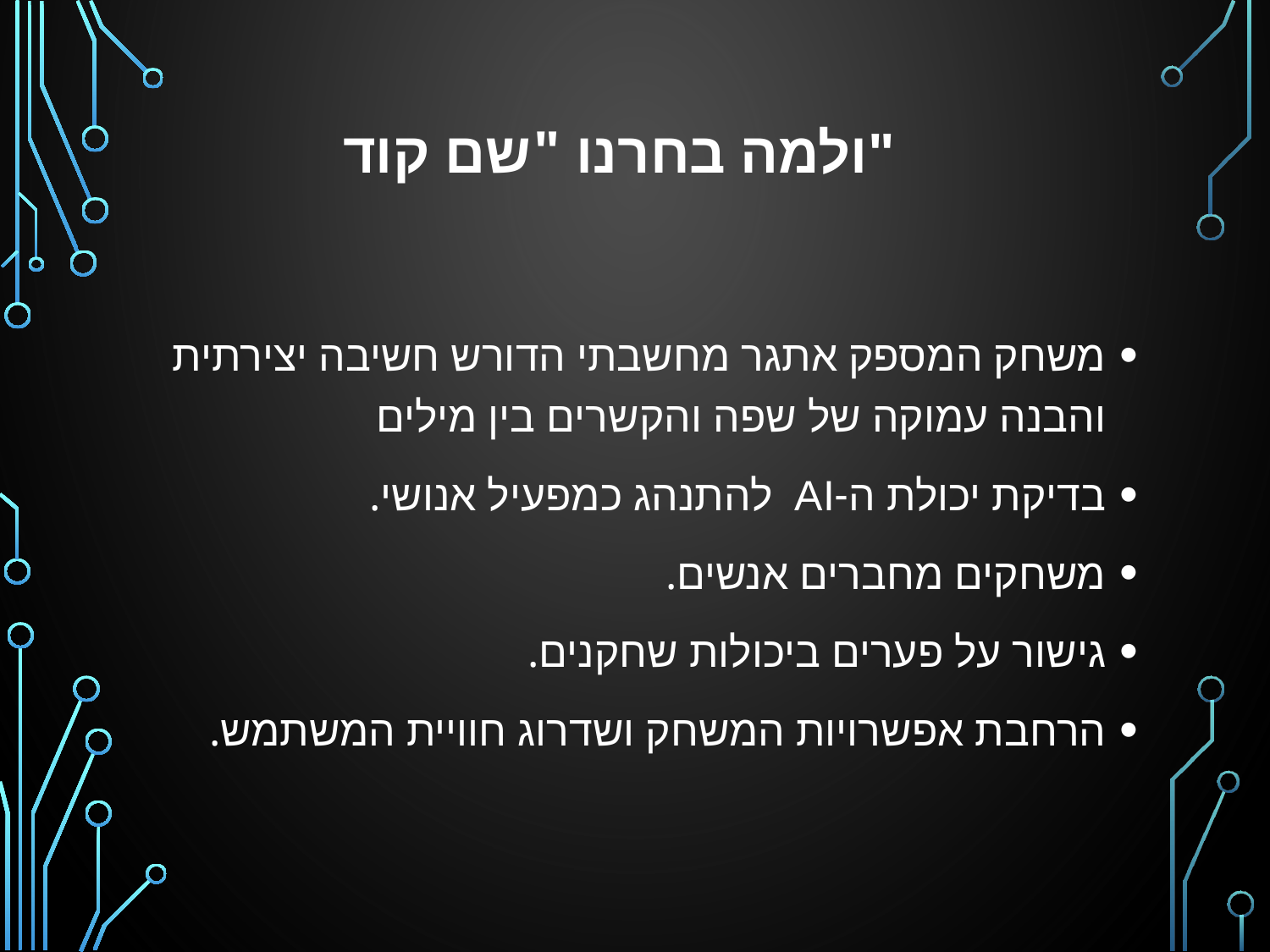

# ולמה בחרנו "שם קוד"
משחק המספק אתגר מחשבתי הדורש חשיבה יצירתית והבנה עמוקה של שפה והקשרים בין מילים
בדיקת יכולת ה-AI  להתנהג כמפעיל אנושי.
משחקים מחברים אנשים.
גישור על פערים ביכולות שחקנים.
הרחבת אפשרויות המשחק ושדרוג חוויית המשתמש.